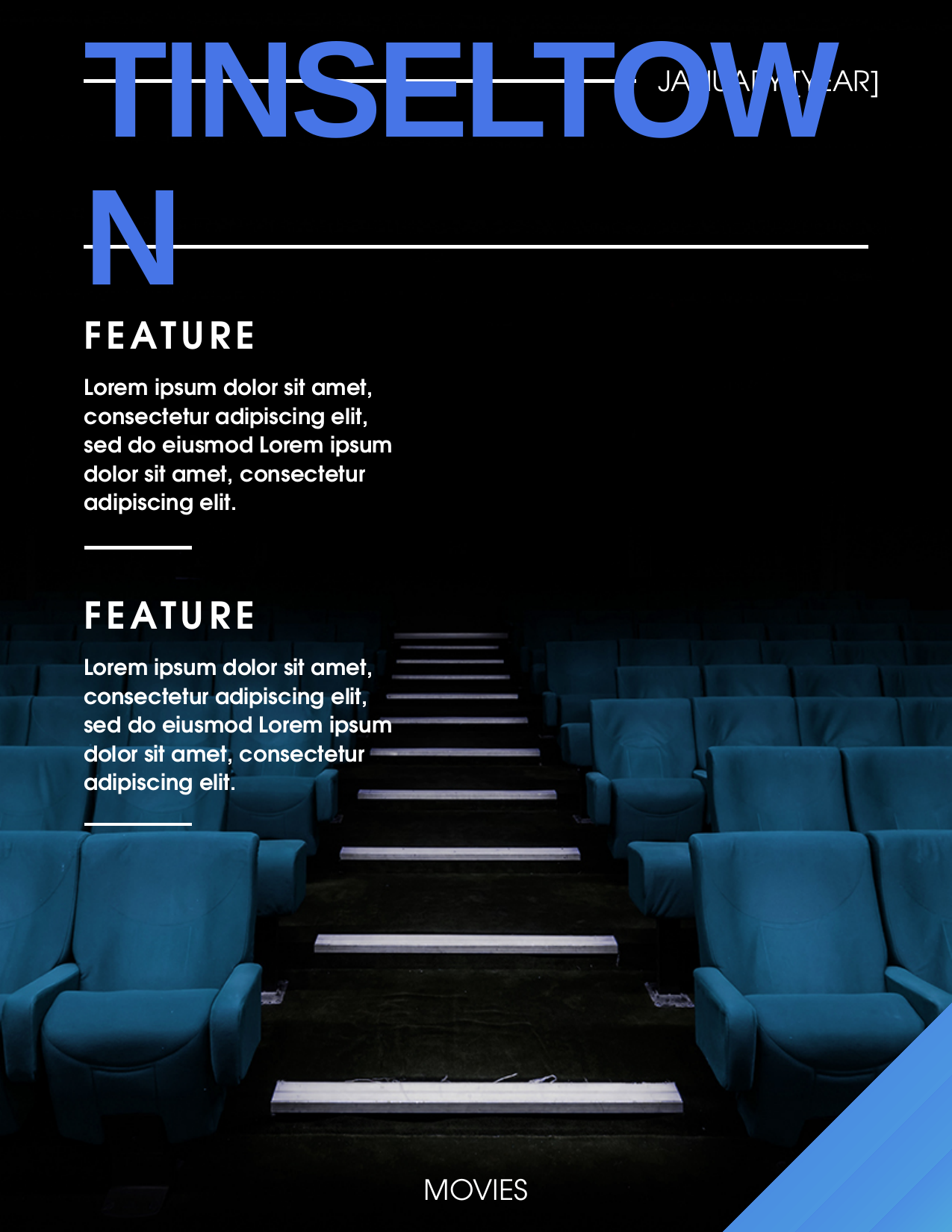

JANUARY [YEAR]
# Tinseltown
FEATURE
Lorem ipsum dolor sit amet, consectetur adipiscing elit, sed do eiusmod Lorem ipsum dolor sit amet, consectetur adipiscing elit.

FEATURE
Lorem ipsum dolor sit amet, consectetur adipiscing elit, sed do eiusmod Lorem ipsum dolor sit amet, consectetur adipiscing elit.

MOVIES